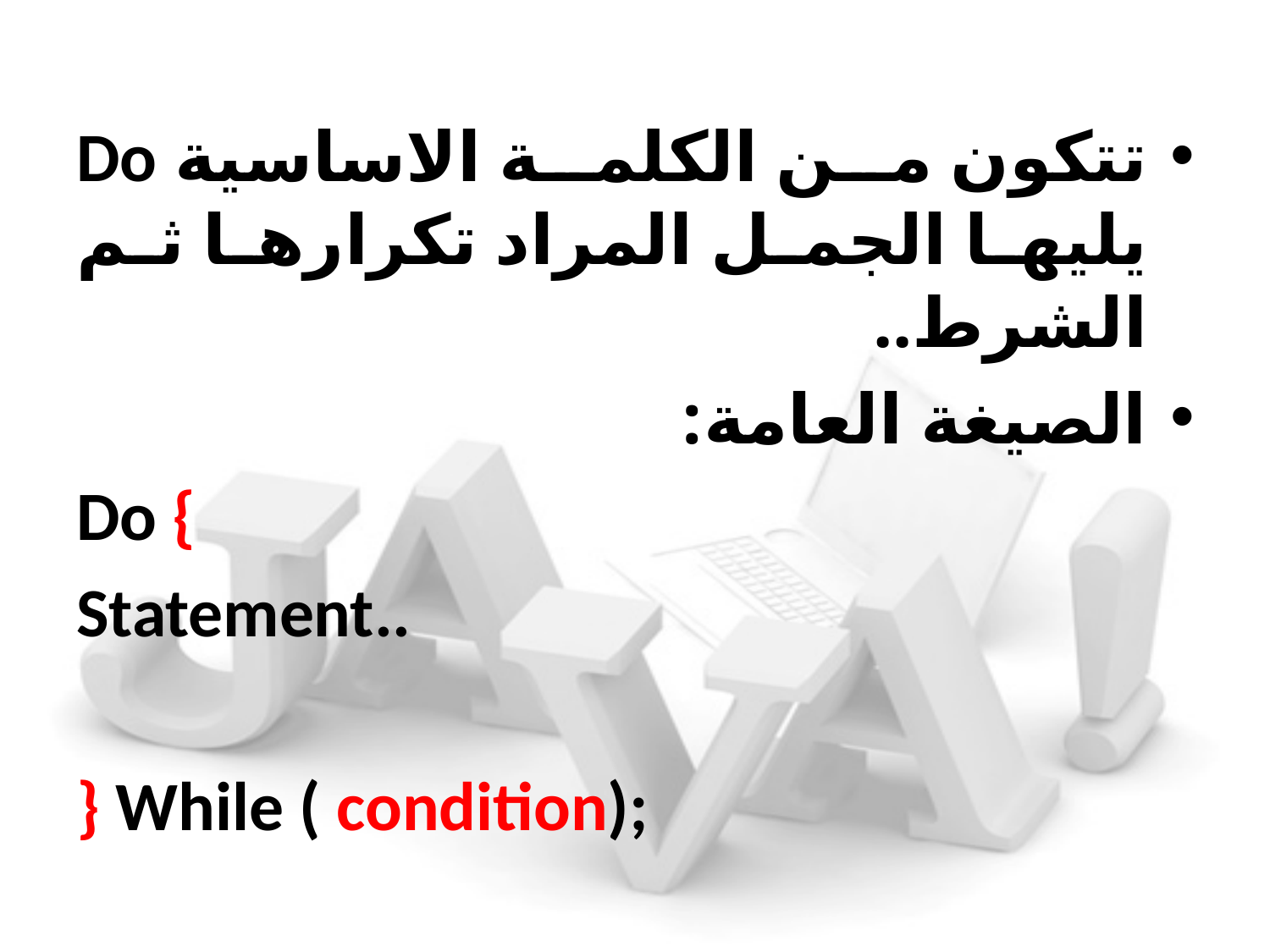

تتكون من الكلمة الاساسية Do يليها الجمل المراد تكرارها ثم الشرط..
الصيغة العامة:
Do {
Statement..

} While ( condition);